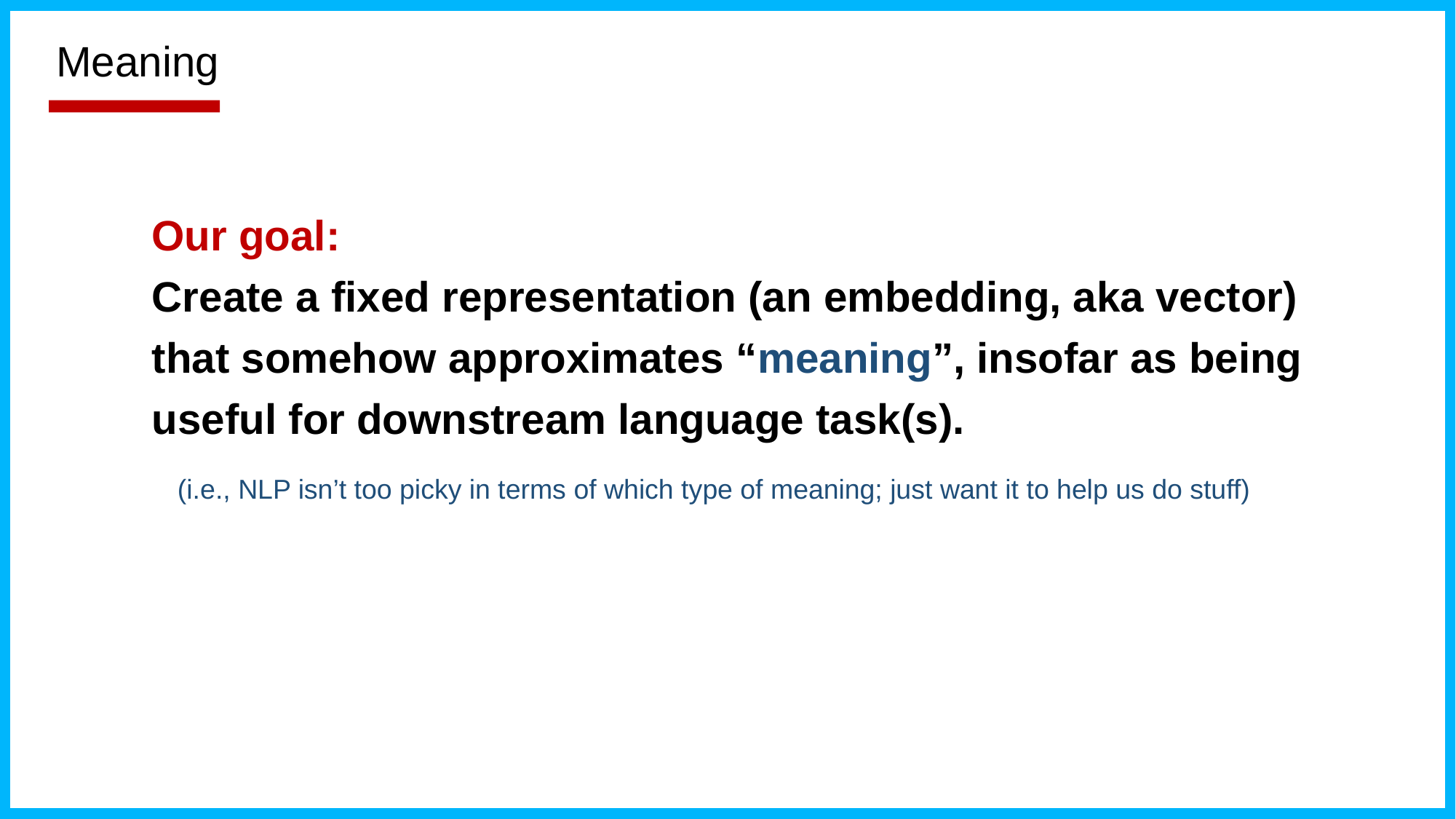

# Meaning

Our goal:
Create a fixed representation (an embedding, aka vector) that somehow approximates “meaning”, insofar as being useful for downstream language task(s).
(i.e., NLP isn’t too picky in terms of which type of meaning; just want it to help us do stuff)
30